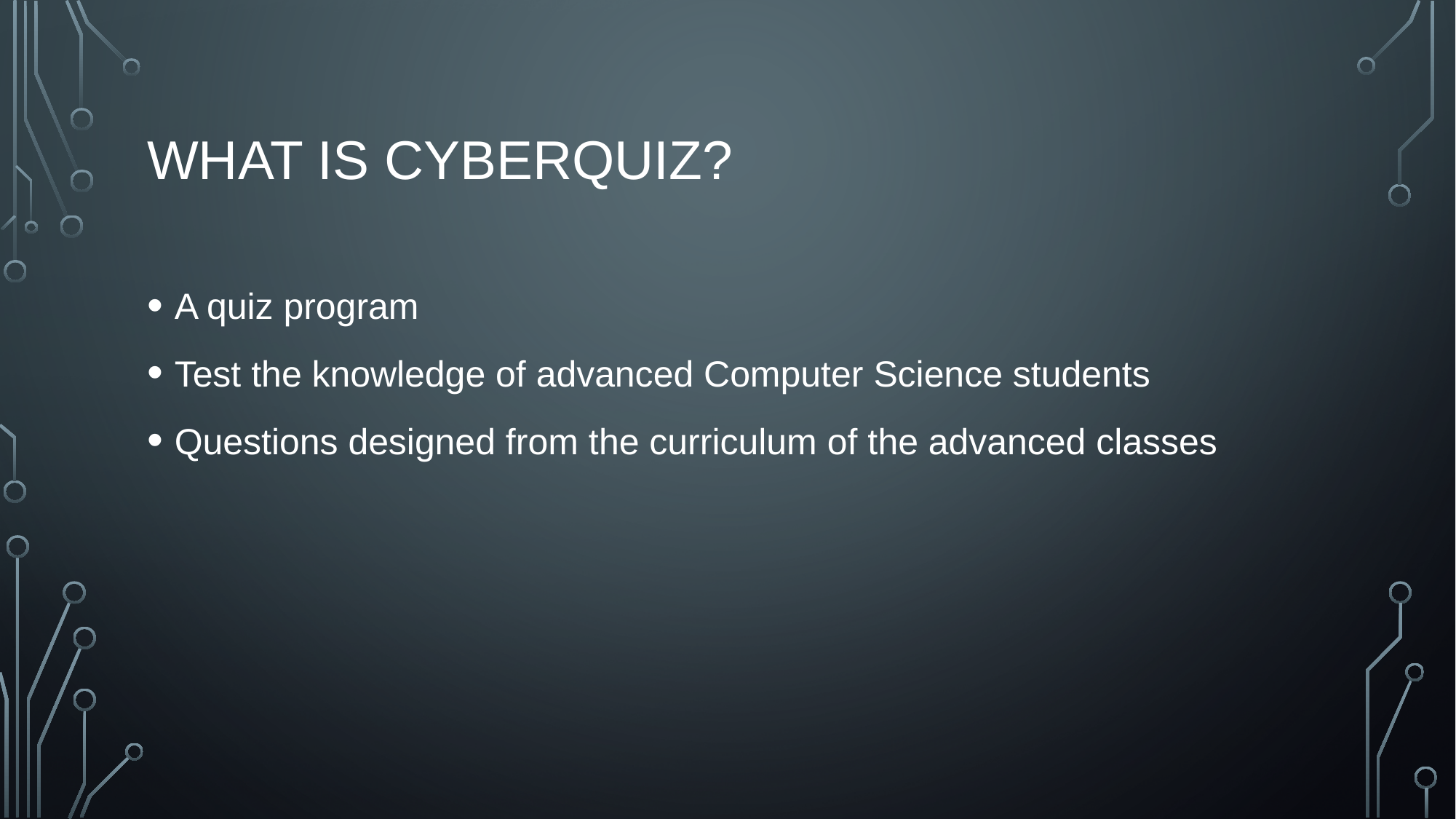

# What is Cyberquiz?
A quiz program
Test the knowledge of advanced Computer Science students
Questions designed from the curriculum of the advanced classes